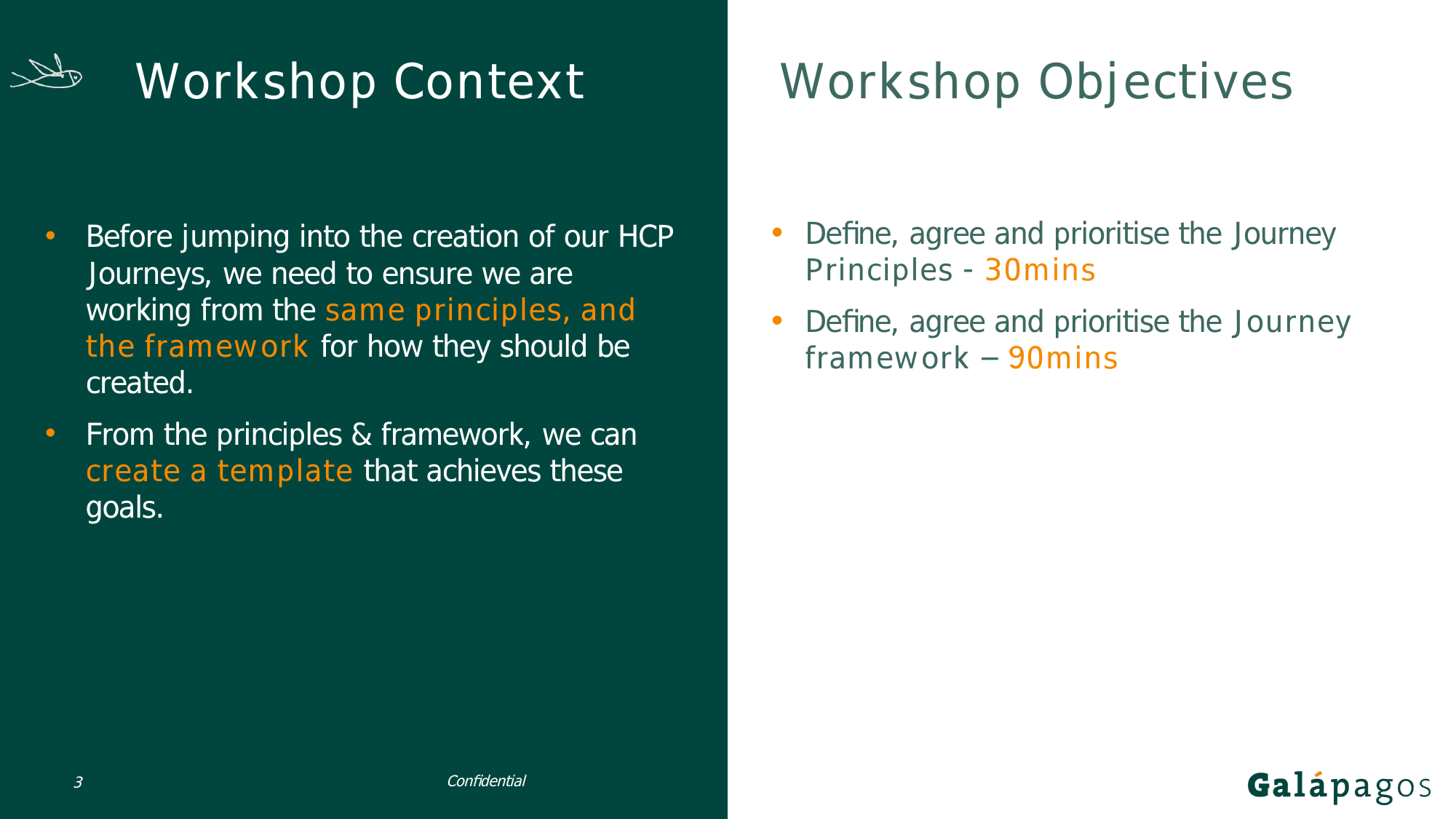

# Workshop Context
Workshop Objectives
Before jumping into the creation of our HCP Journeys, we need to ensure we are working from the same principles, and the framework for how they should be created.
From the principles & framework, we can create a template that achieves these goals.
Define, agree and prioritise the Journey Principles - 30mins
Define, agree and prioritise the Journey framework – 90mins